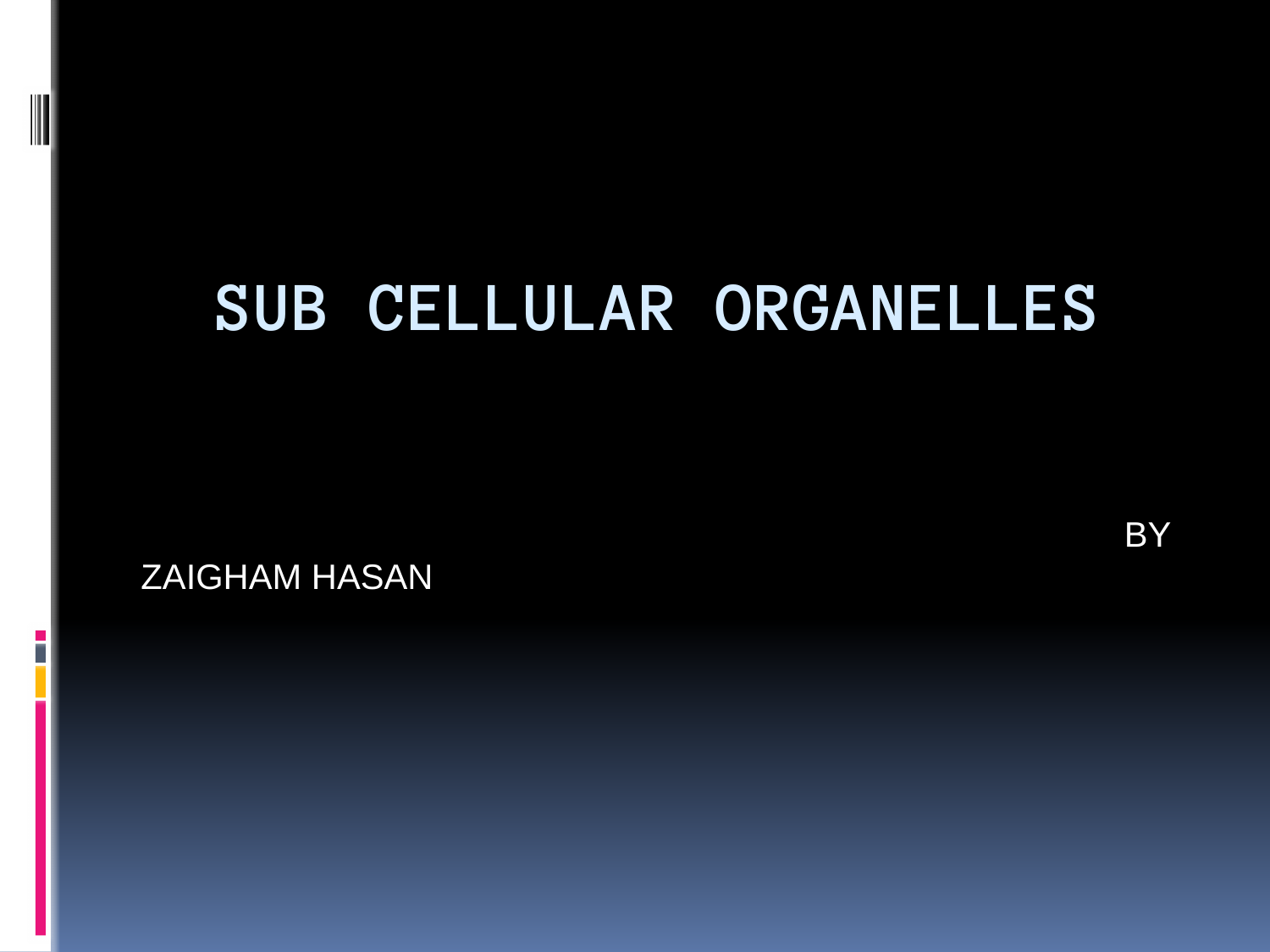

# SUB CELLULAR ORGANELLES
                                                                                                     BY   ZAIGHAM HASAN